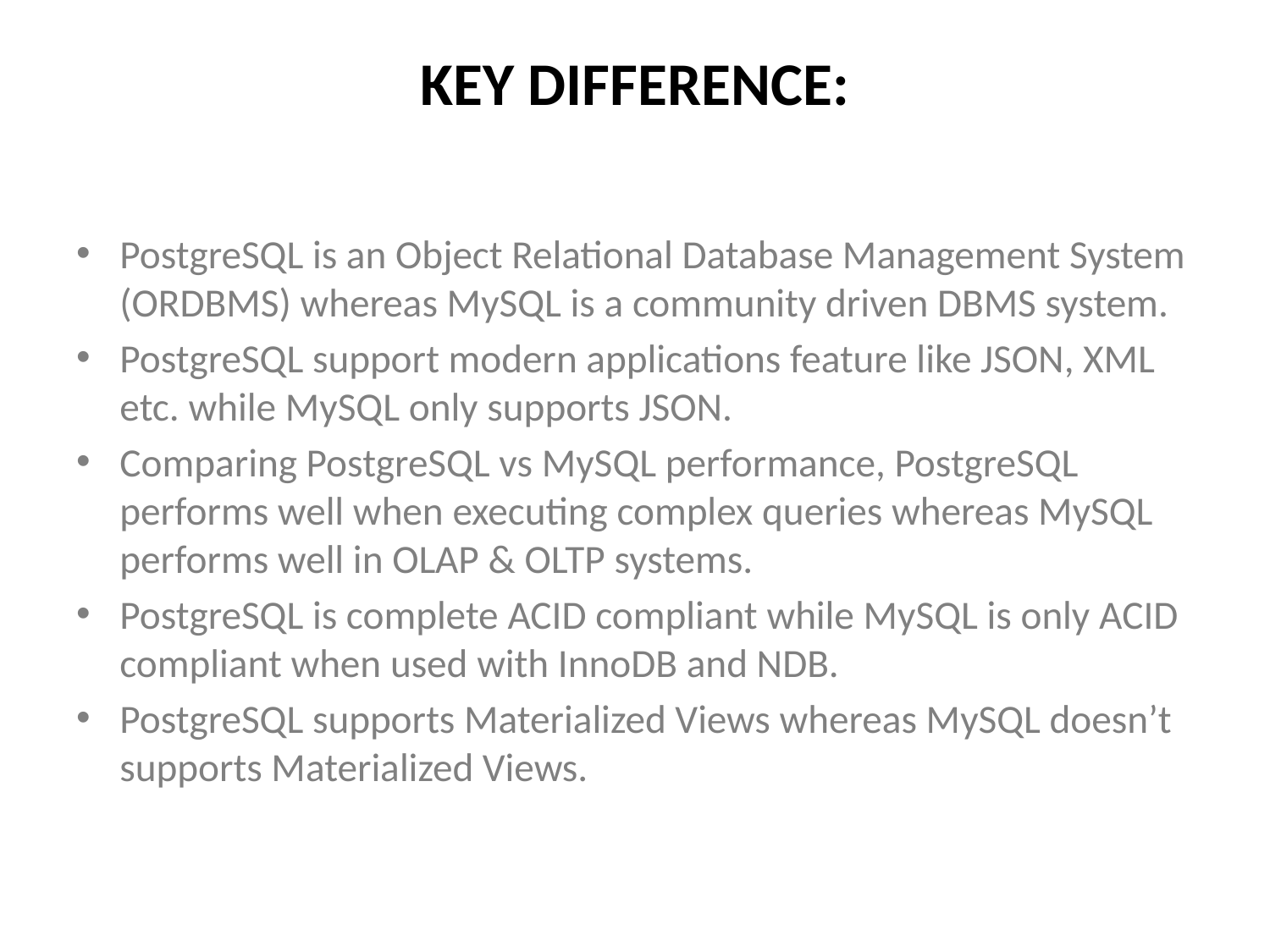

# KEY DIFFERENCE:
PostgreSQL is an Object Relational Database Management System (ORDBMS) whereas MySQL is a community driven DBMS system.
PostgreSQL support modern applications feature like JSON, XML etc. while MySQL only supports JSON.
Comparing PostgreSQL vs MySQL performance, PostgreSQL performs well when executing complex queries whereas MySQL performs well in OLAP & OLTP systems.
PostgreSQL is complete ACID compliant while MySQL is only ACID compliant when used with InnoDB and NDB.
PostgreSQL supports Materialized Views whereas MySQL doesn’t supports Materialized Views.